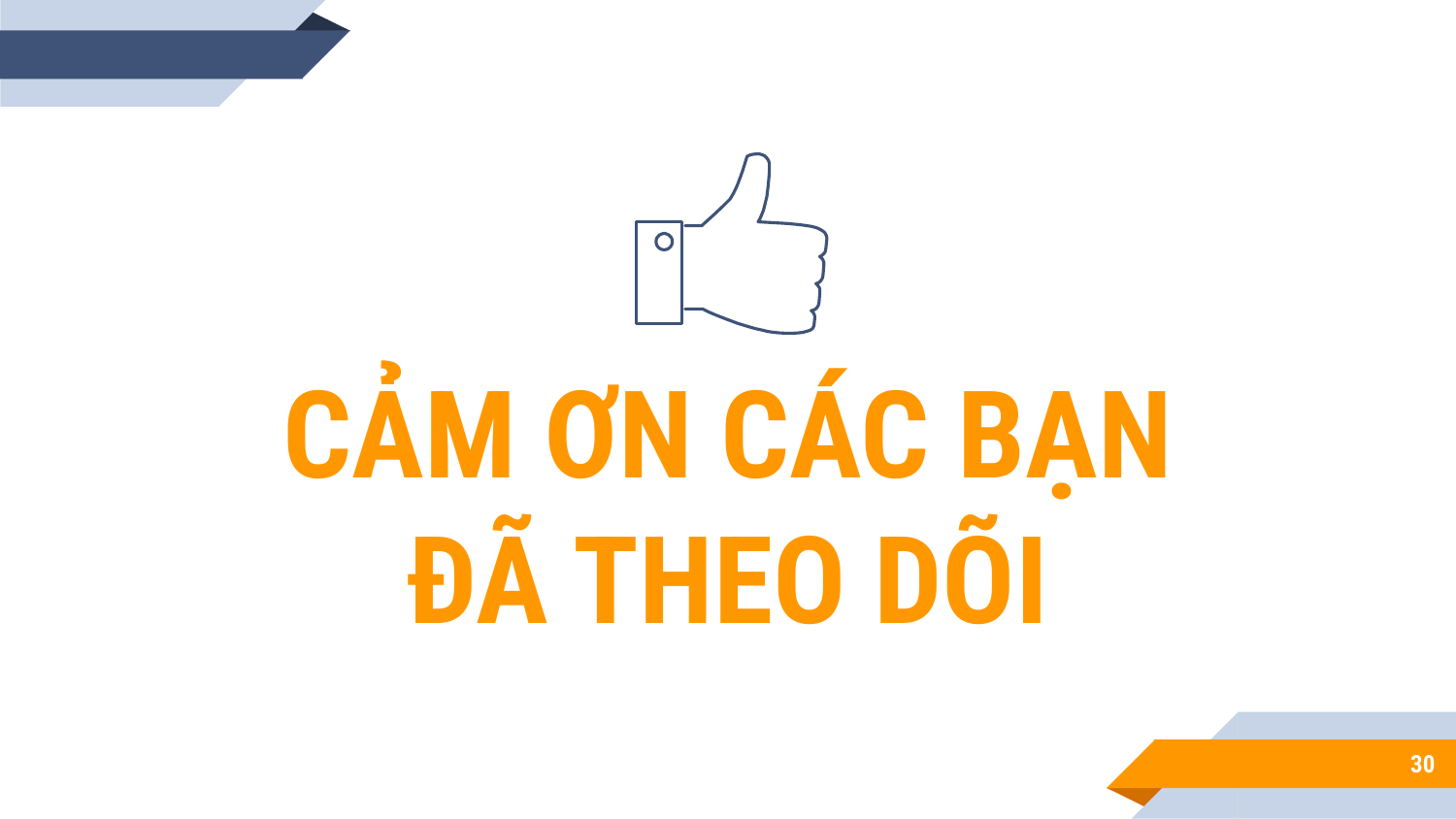

CẢM ƠN CÁC BẠN ĐÃ THEO DÕI
30